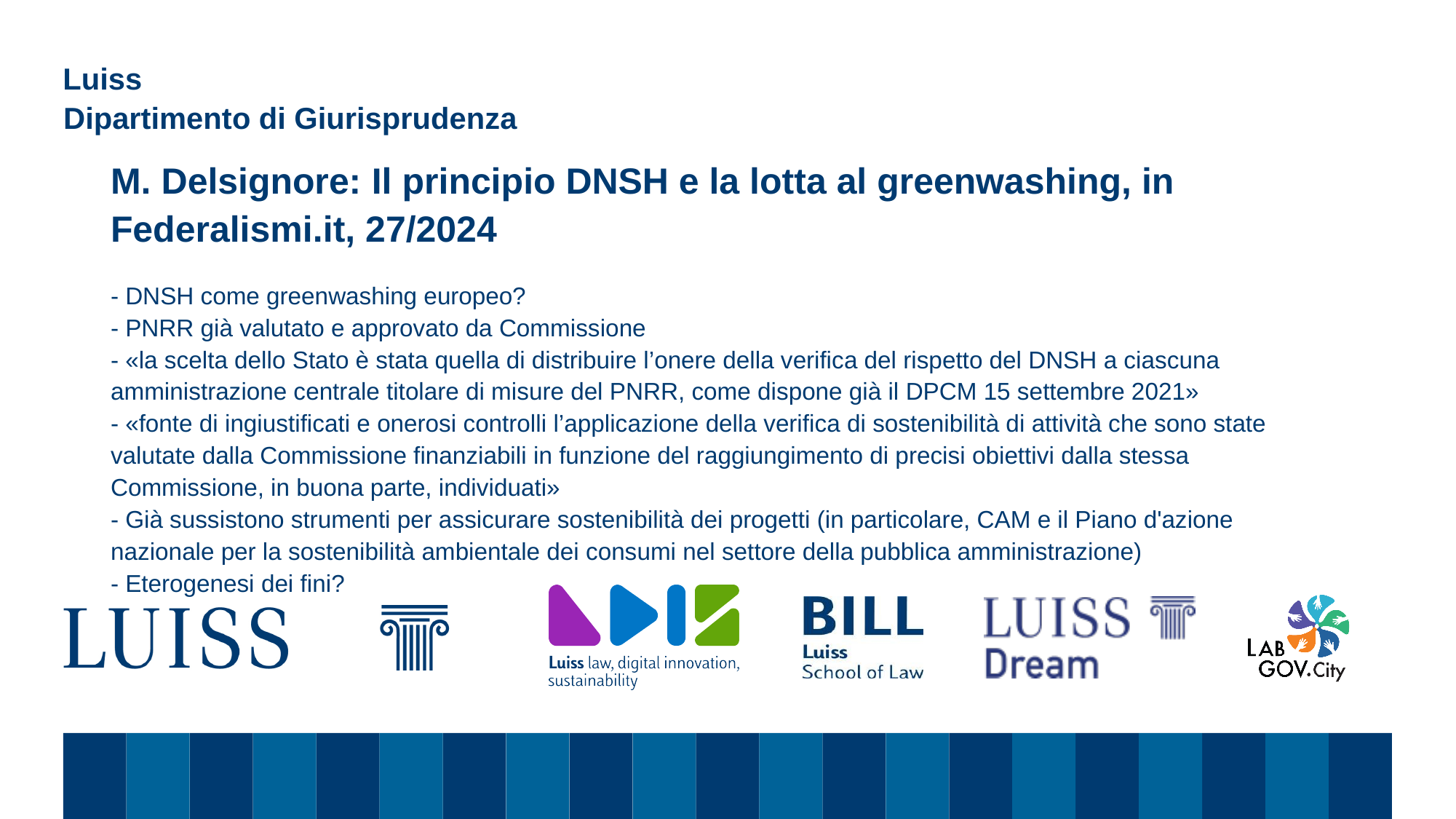

Dipartimento di Giurisprudenza
# M. Delsignore: Il principio DNSH e la lotta al greenwashing, in Federalismi.it, 27/2024 - DNSH come greenwashing europeo? - PNRR già valutato e approvato da Commissione - «la scelta dello Stato è stata quella di distribuire l’onere della verifica del rispetto del DNSH a ciascuna amministrazione centrale titolare di misure del PNRR, come dispone già il DPCM 15 settembre 2021» - «fonte di ingiustificati e onerosi controlli l’applicazione della verifica di sostenibilità di attività che sono state valutate dalla Commissione finanziabili in funzione del raggiungimento di precisi obiettivi dalla stessa Commissione, in buona parte, individuati» - Già sussistono strumenti per assicurare sostenibilità dei progetti (in particolare, CAM e il Piano d'azione nazionale per la sostenibilità ambientale dei consumi nel settore della pubblica amministrazione) - Eterogenesi dei fini?